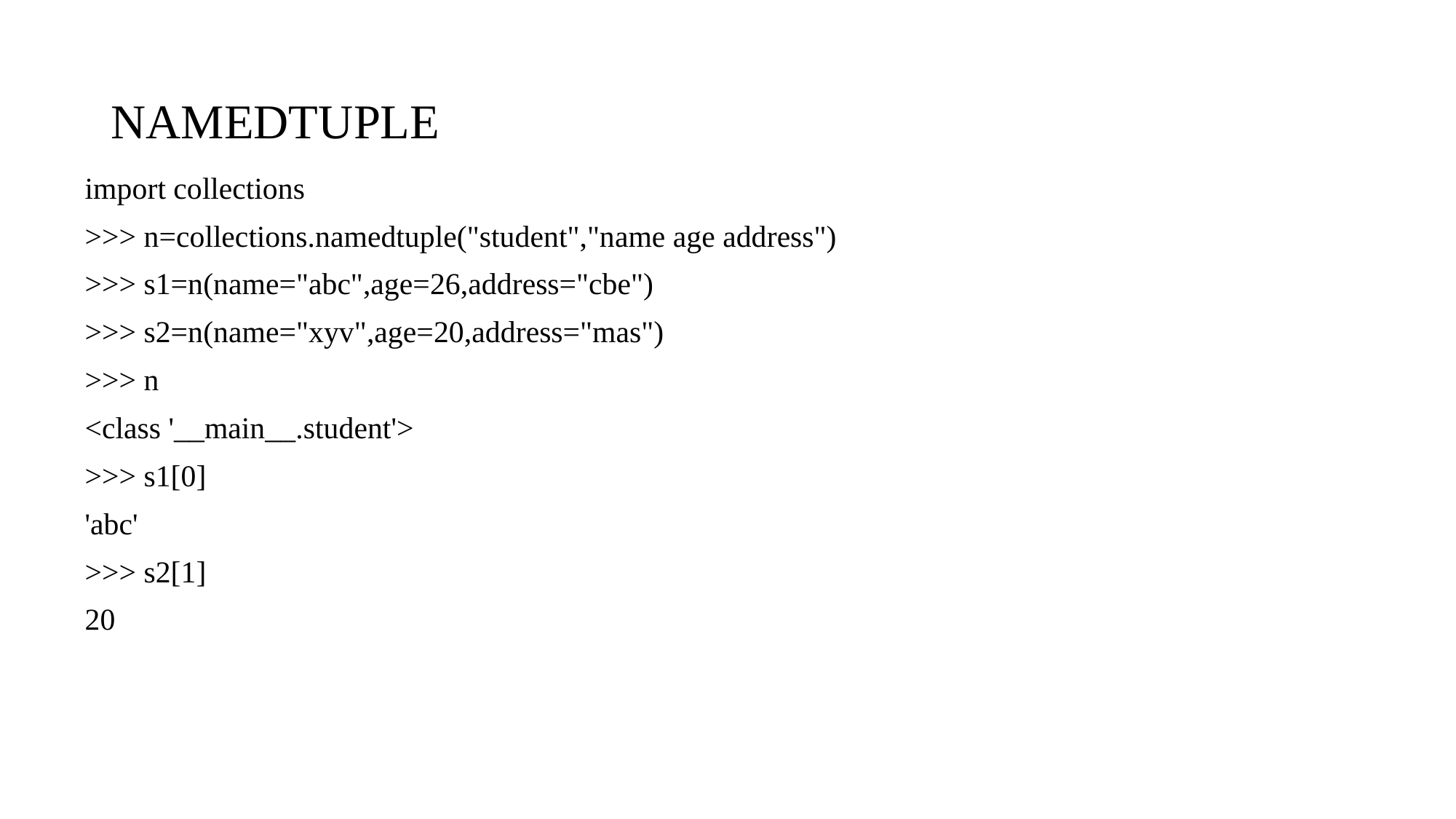

# NAMEDTUPLE
import collections
>>> n=collections.namedtuple("student","name age address")
>>> s1=n(name="abc",age=26,address="cbe")
>>> s2=n(name="xyv",age=20,address="mas")
>>> n
<class '__main__.student'>
>>> s1[0]
'abc'
>>> s2[1]
20